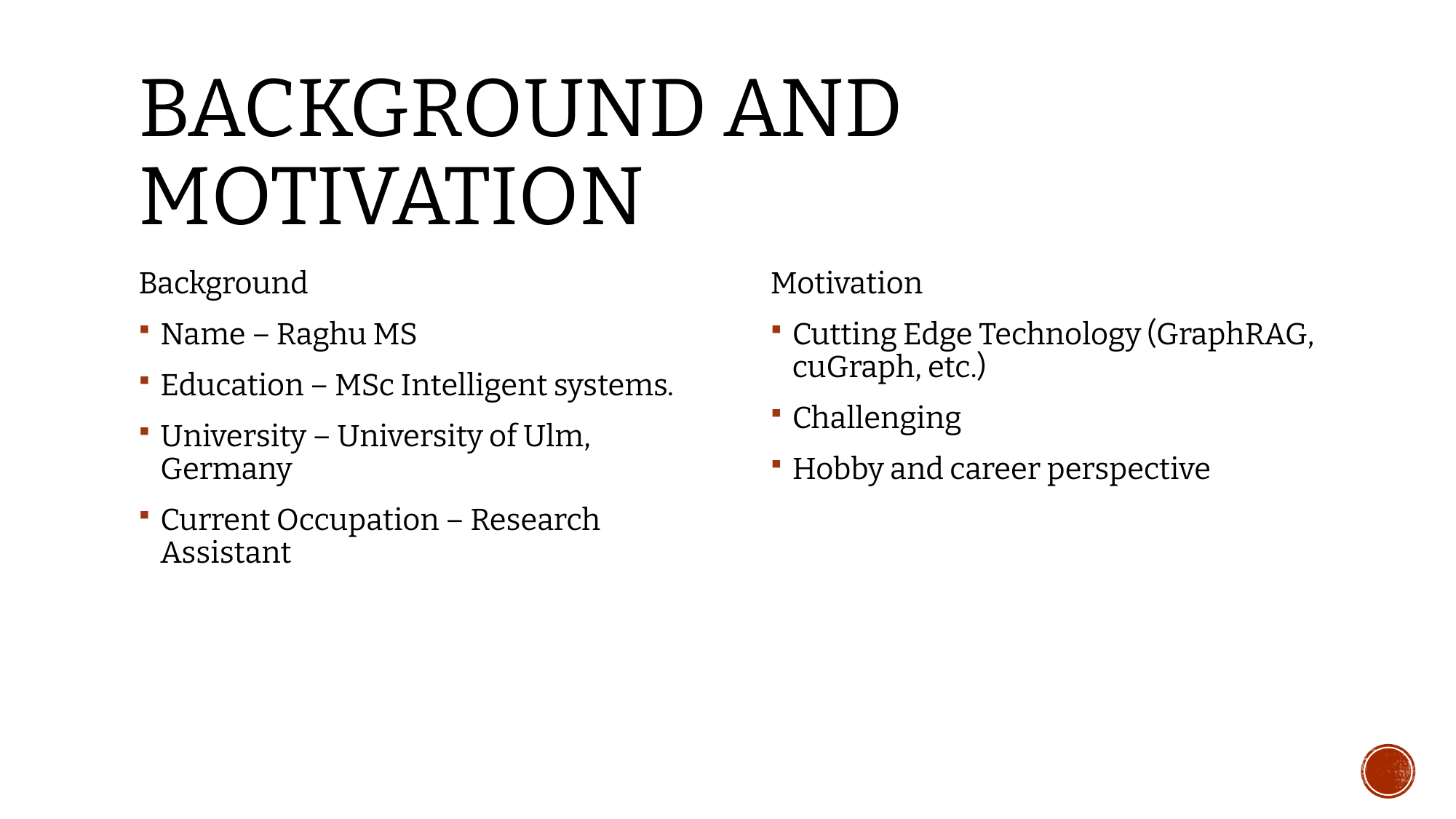

# Background and motivation
Background
Name – Raghu MS
Education – MSc Intelligent systems.
University – University of Ulm, Germany
Current Occupation – Research Assistant
Motivation
Cutting Edge Technology (GraphRAG, cuGraph, etc.)
Challenging
Hobby and career perspective